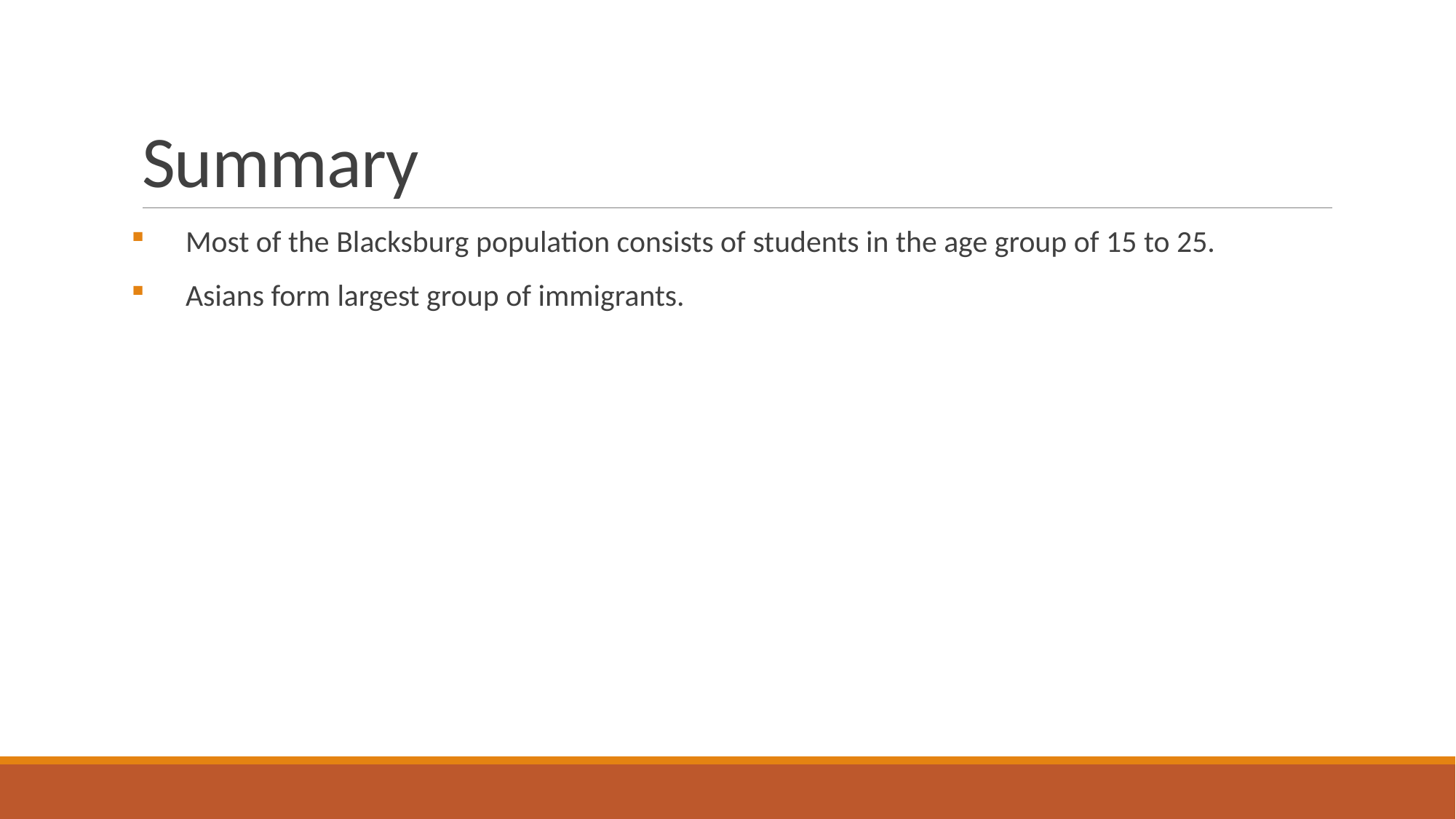

# Summary
Most of the Blacksburg population consists of students in the age group of 15 to 25.
Asians form largest group of immigrants.